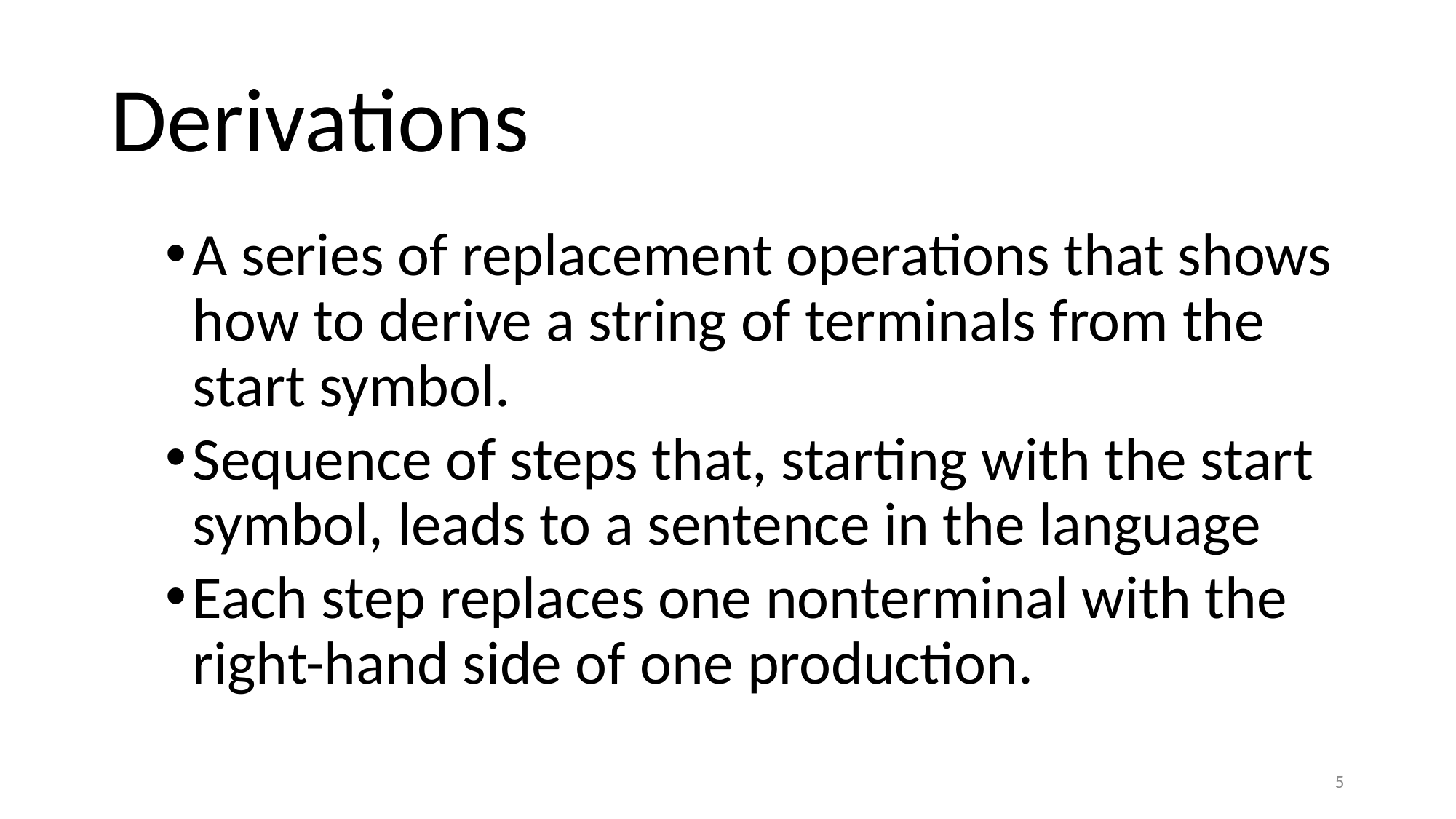

# Derivations
A series of replacement operations that shows how to derive a string of terminals from the start symbol.
Sequence of steps that, starting with the start symbol, leads to a sentence in the language
Each step replaces one nonterminal with the right-hand side of one production.
5